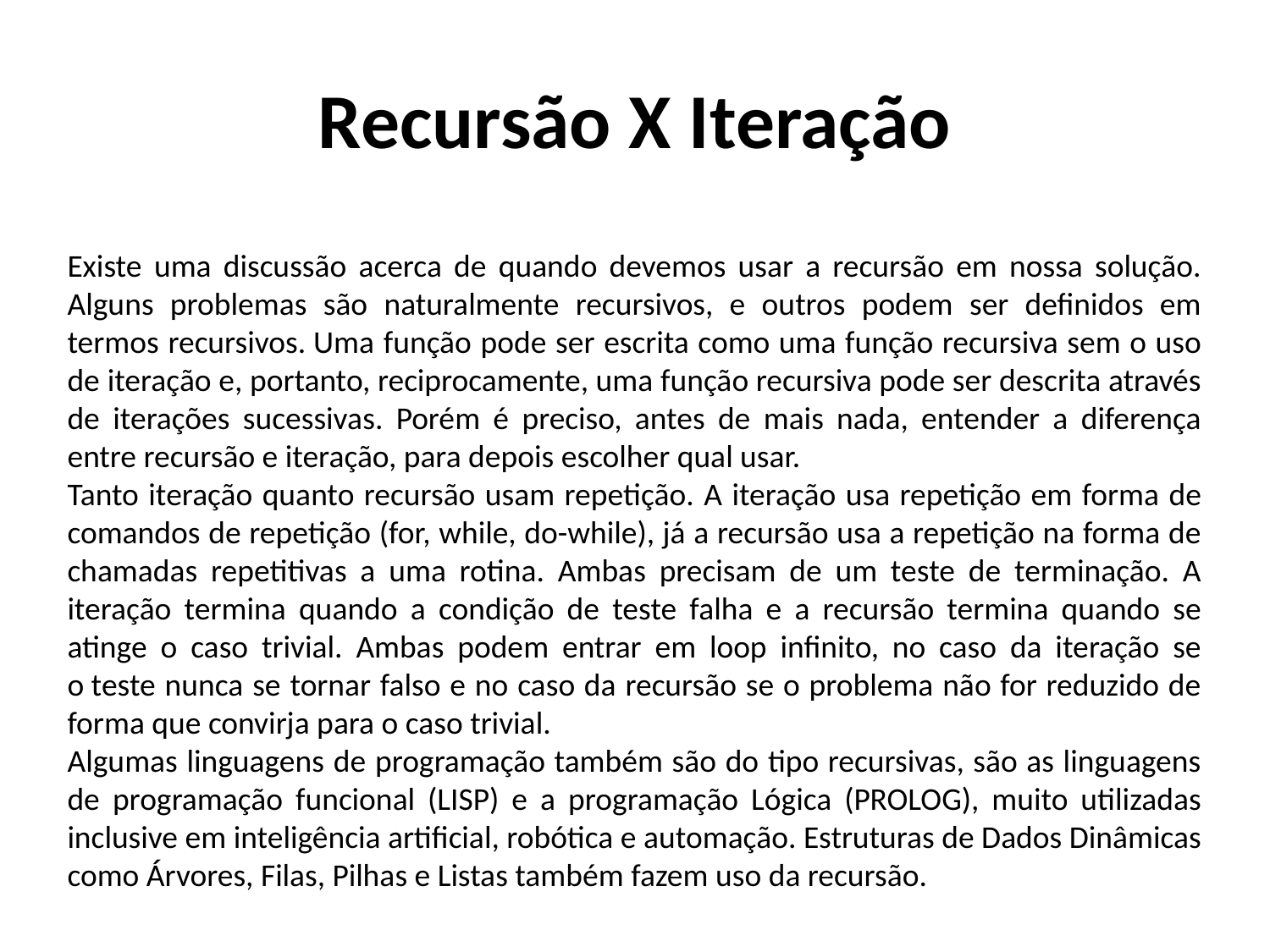

# Recursão X Iteração

Existe uma discussão acerca de quando devemos usar a recursão em nossa solução. Alguns problemas são naturalmente recursivos, e outros podem ser definidos em termos recursivos. Uma função pode ser escrita como uma função recursiva sem o uso de iteração e, portanto, reciprocamente, uma função recursiva pode ser descrita através de iterações sucessivas. Porém é preciso, antes de mais nada, entender a diferença entre recursão e iteração, para depois escolher qual usar.
Tanto iteração quanto recursão usam repetição. A iteração usa repetição em forma de comandos de repetição (for, while, do-while), já a recursão usa a repetição na forma de chamadas repetitivas a uma rotina. Ambas precisam de um teste de terminação. A iteração termina quando a condição de teste falha e a recursão termina quando se atinge o caso trivial. Ambas podem entrar em loop infinito, no caso da iteração se o teste nunca se tornar falso e no caso da recursão se o problema não for reduzido de forma que convirja para o caso trivial.
Algumas linguagens de programação também são do tipo recursivas, são as linguagens de programação funcional (LISP) e a programação Lógica (PROLOG), muito utilizadas inclusive em inteligência artificial, robótica e automação. Estruturas de Dados Dinâmicas como Árvores, Filas, Pilhas e Listas também fazem uso da recursão.